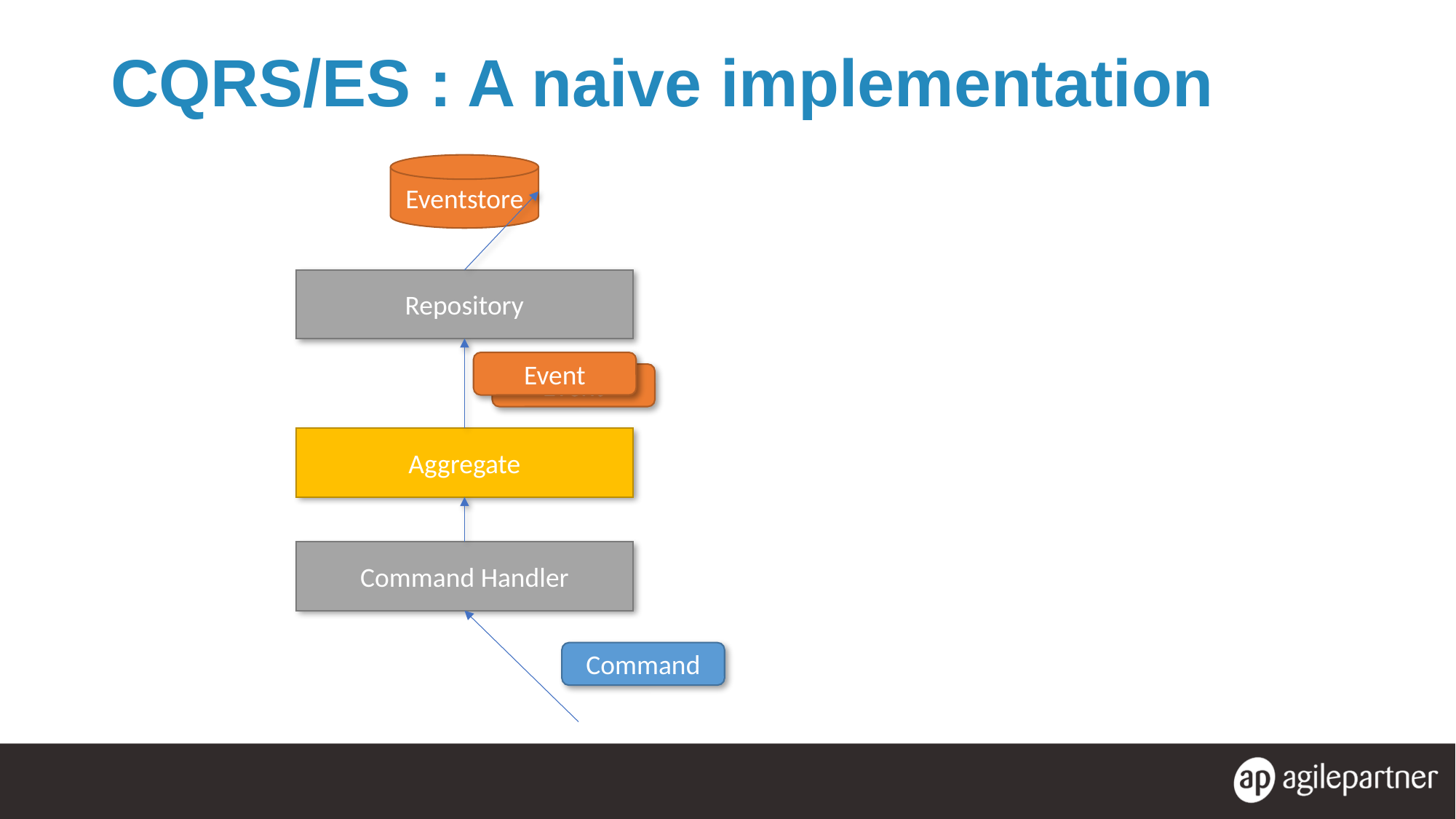

# CQRS/ES : A naive implementation
Eventstore
Repository
Event
Event
Aggregate
Command Handler
Command